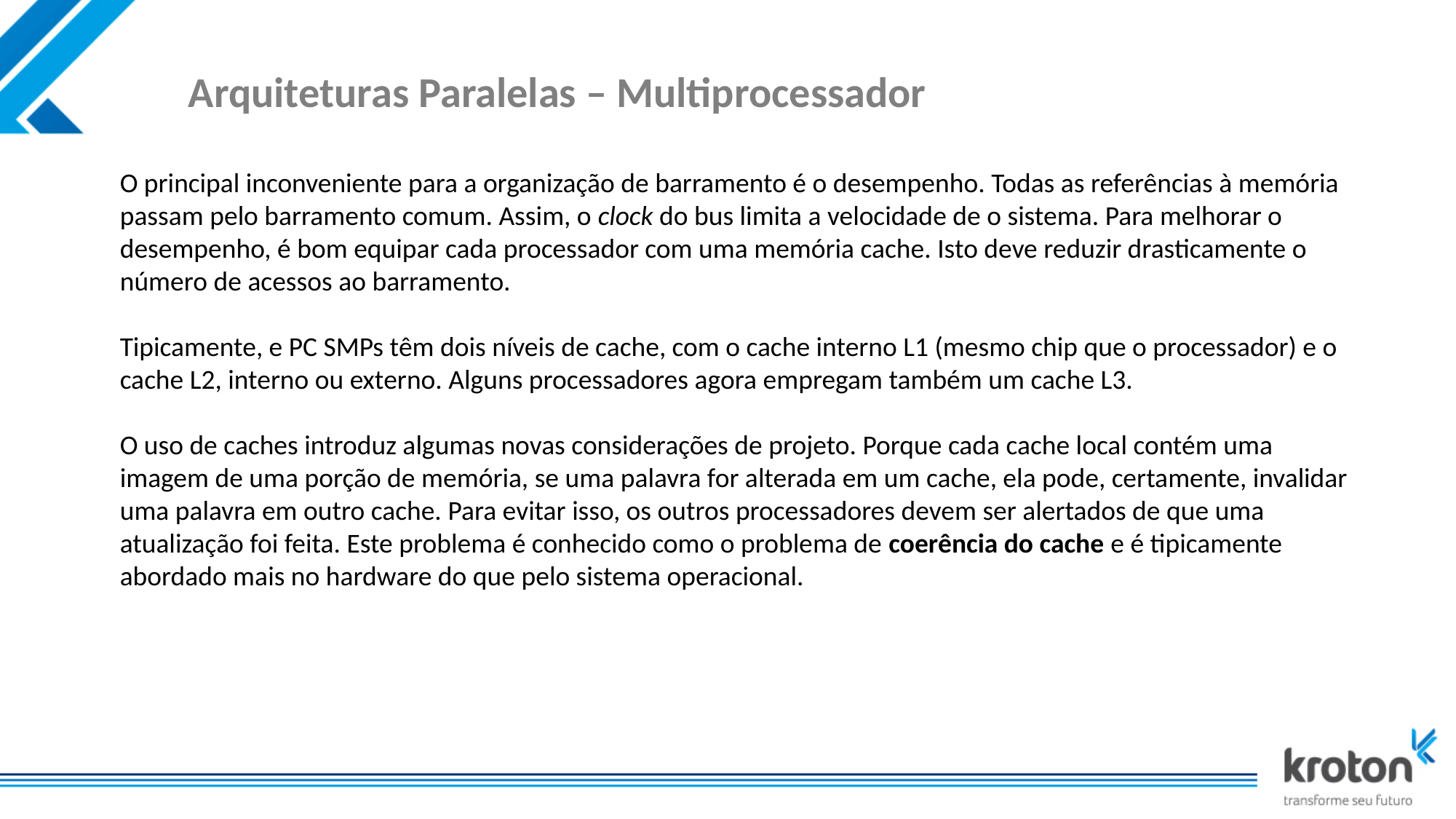

# Arquiteturas Paralelas – Multiprocessador
O principal inconveniente para a organização de barramento é o desempenho. Todas as referências à memória passam pelo barramento comum. Assim, o clock do bus limita a velocidade de o sistema. Para melhorar o desempenho, é bom equipar cada processador com uma memória cache. Isto deve reduzir drasticamente o número de acessos ao barramento.

Tipicamente, e PC SMPs têm dois níveis de cache, com o cache interno L1 (mesmo chip que o processador) e o cache L2, interno ou externo. Alguns processadores agora empregam também um cache L3.

O uso de caches introduz algumas novas considerações de projeto. Porque cada cache local contém uma imagem de uma porção de memória, se uma palavra for alterada em um cache, ela pode, certamente, invalidar uma palavra em outro cache. Para evitar isso, os outros processadores devem ser alertados de que uma atualização foi feita. Este problema é conhecido como o problema de coerência do cache e é tipicamente abordado mais no hardware do que pelo sistema operacional.